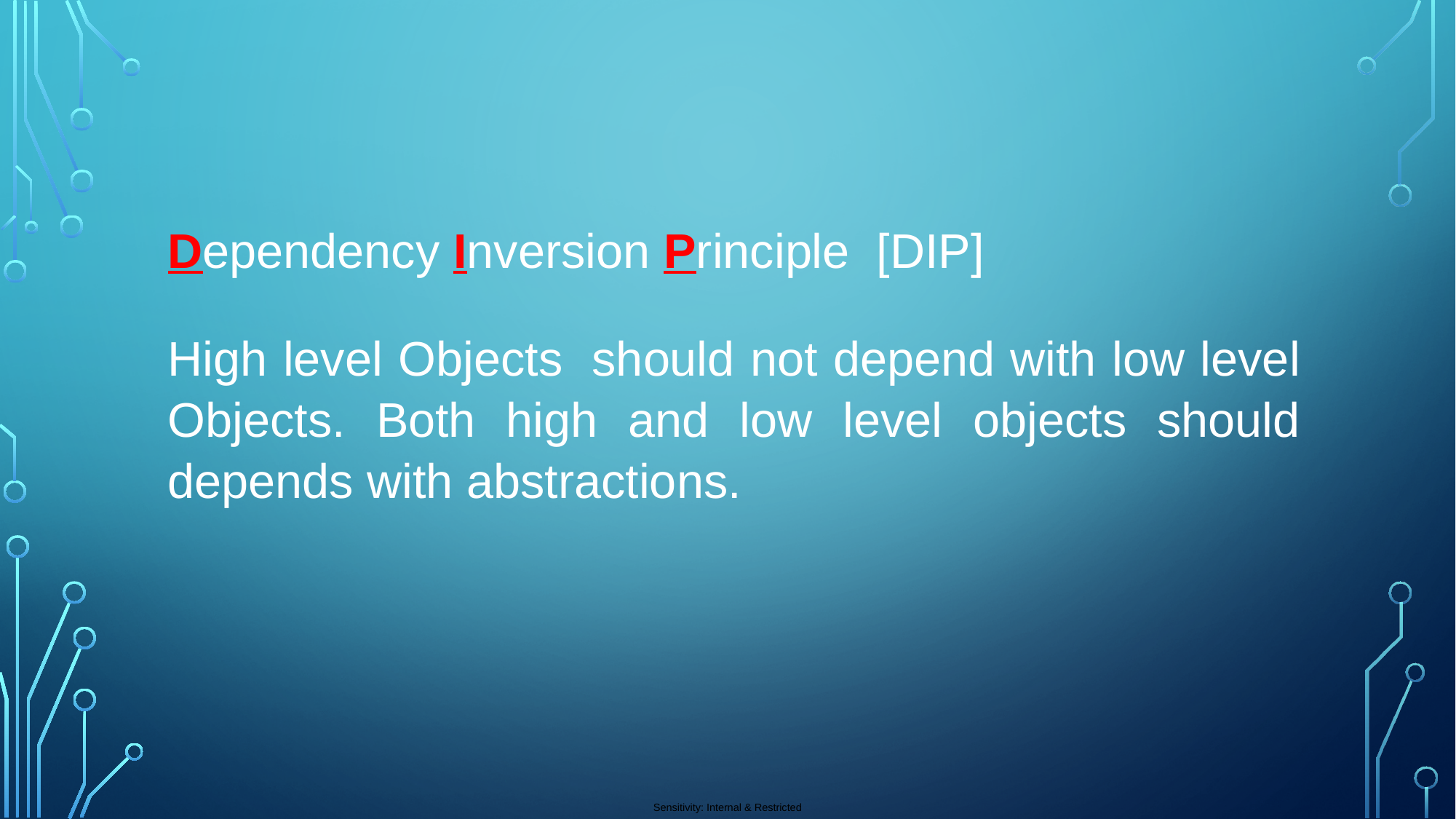

Dependency Inversion Principle  [DIP]

High level Objects  should not depend with low level Objects. Both high and low level objects should depends with abstractions.